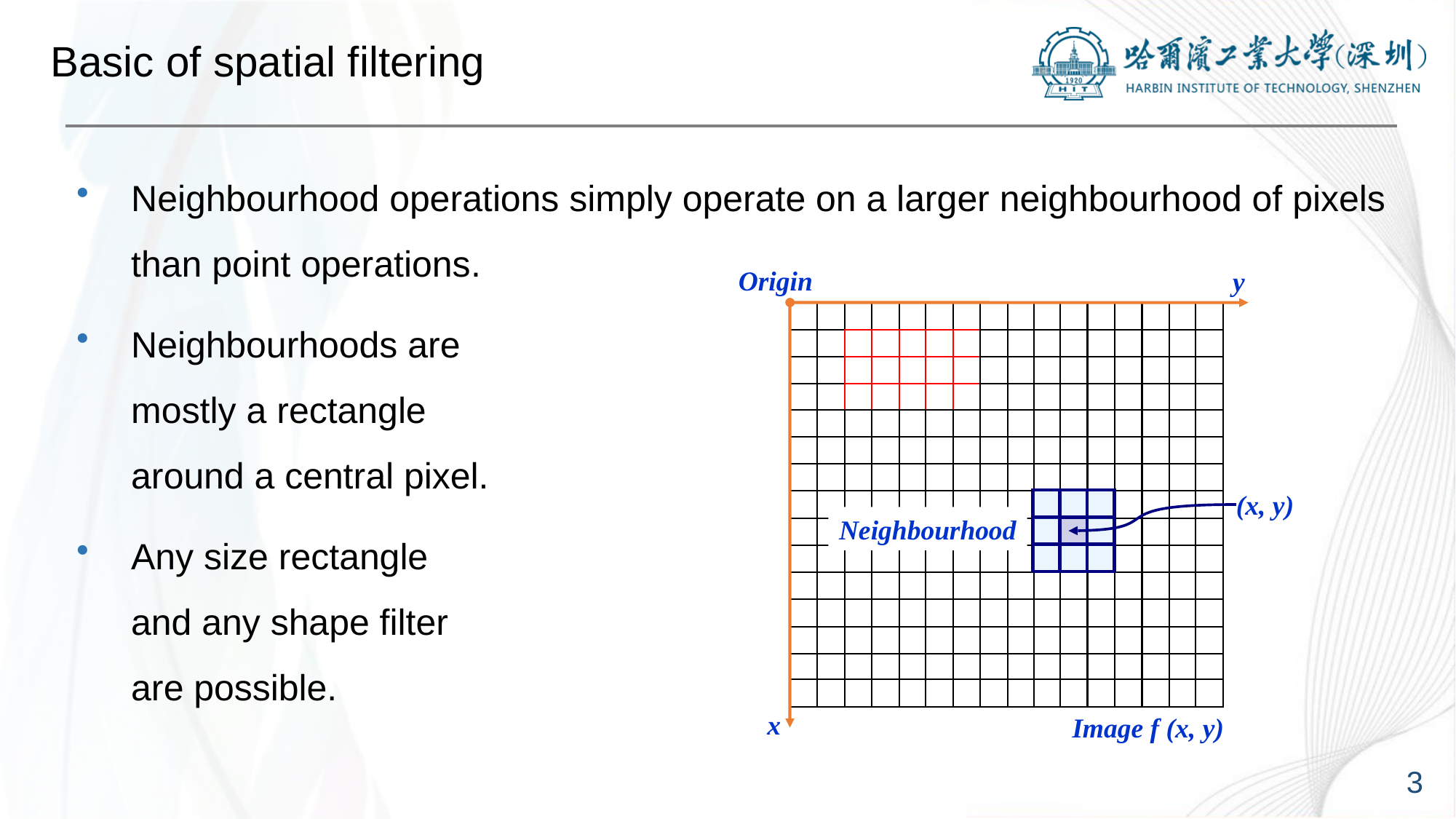

# Basic of spatial filtering
Neighbourhood operations simply operate on a larger neighbourhood of pixels than point operations.
Neighbourhoods are
mostly a rectangle
around a central pixel.
Any size rectangle
and any shape filter
are possible.
Origin
y

(x, y)

Neighbourhood

x
Image f (x, y)
3